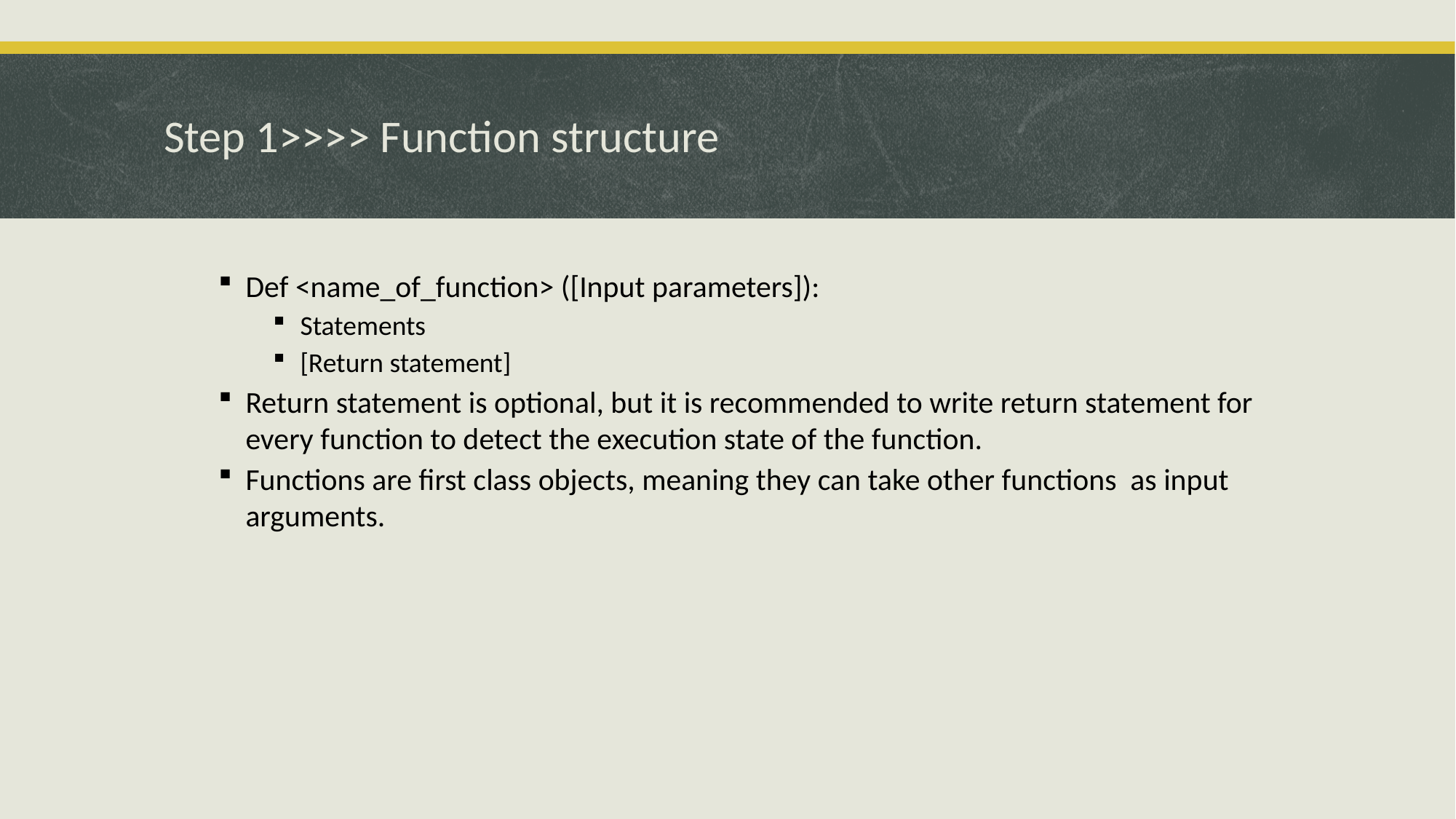

# Step 1>>>> Function structure
Def <name_of_function> ([Input parameters]):
Statements
[Return statement]
Return statement is optional, but it is recommended to write return statement for every function to detect the execution state of the function.
Functions are first class objects, meaning they can take other functions  as input arguments.